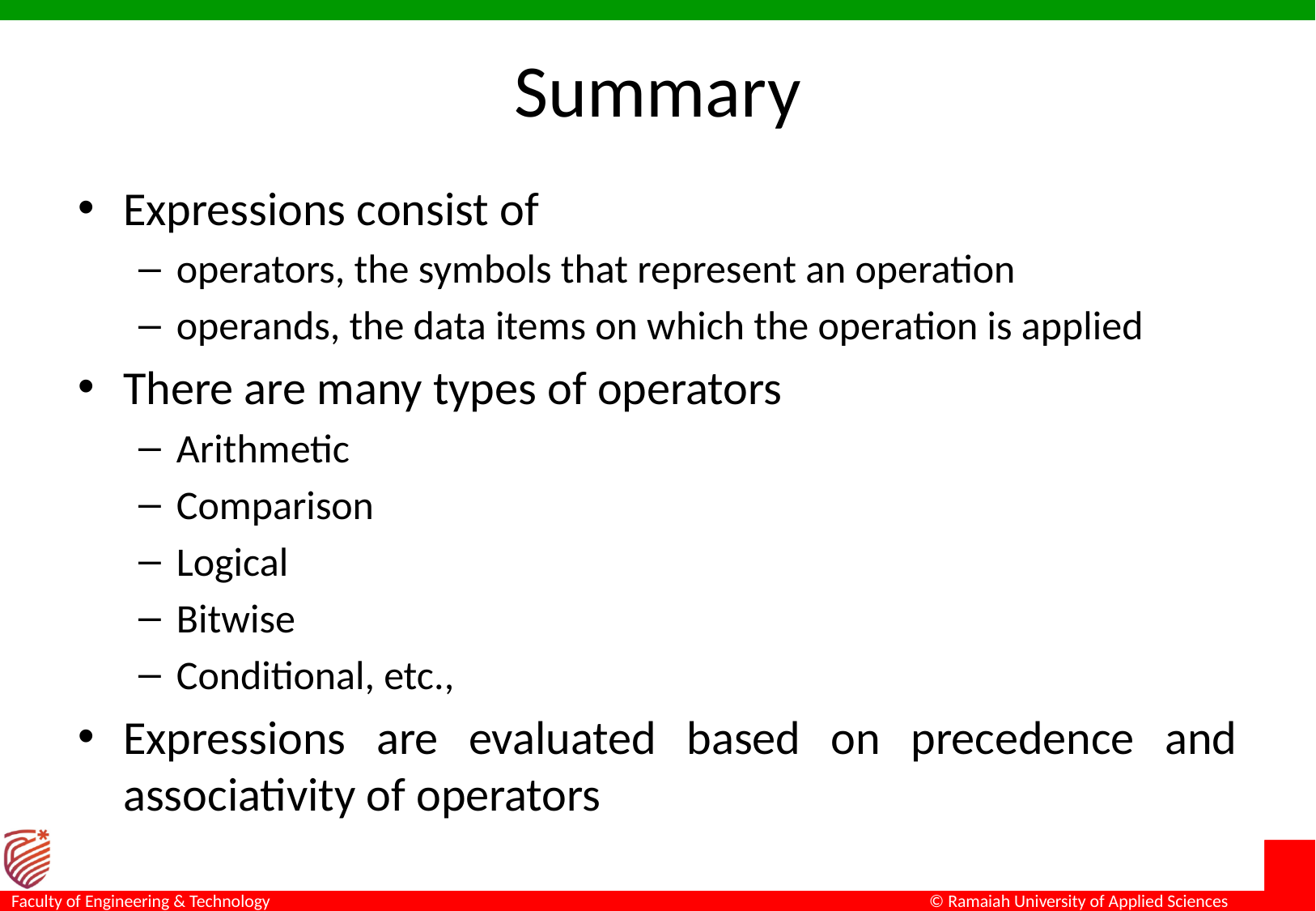

# Summary
Expressions consist of
operators, the symbols that represent an operation
operands, the data items on which the operation is applied
There are many types of operators
Arithmetic
Comparison
Logical
Bitwise
Conditional, etc.,
Expressions are evaluated based on precedence and associativity of operators